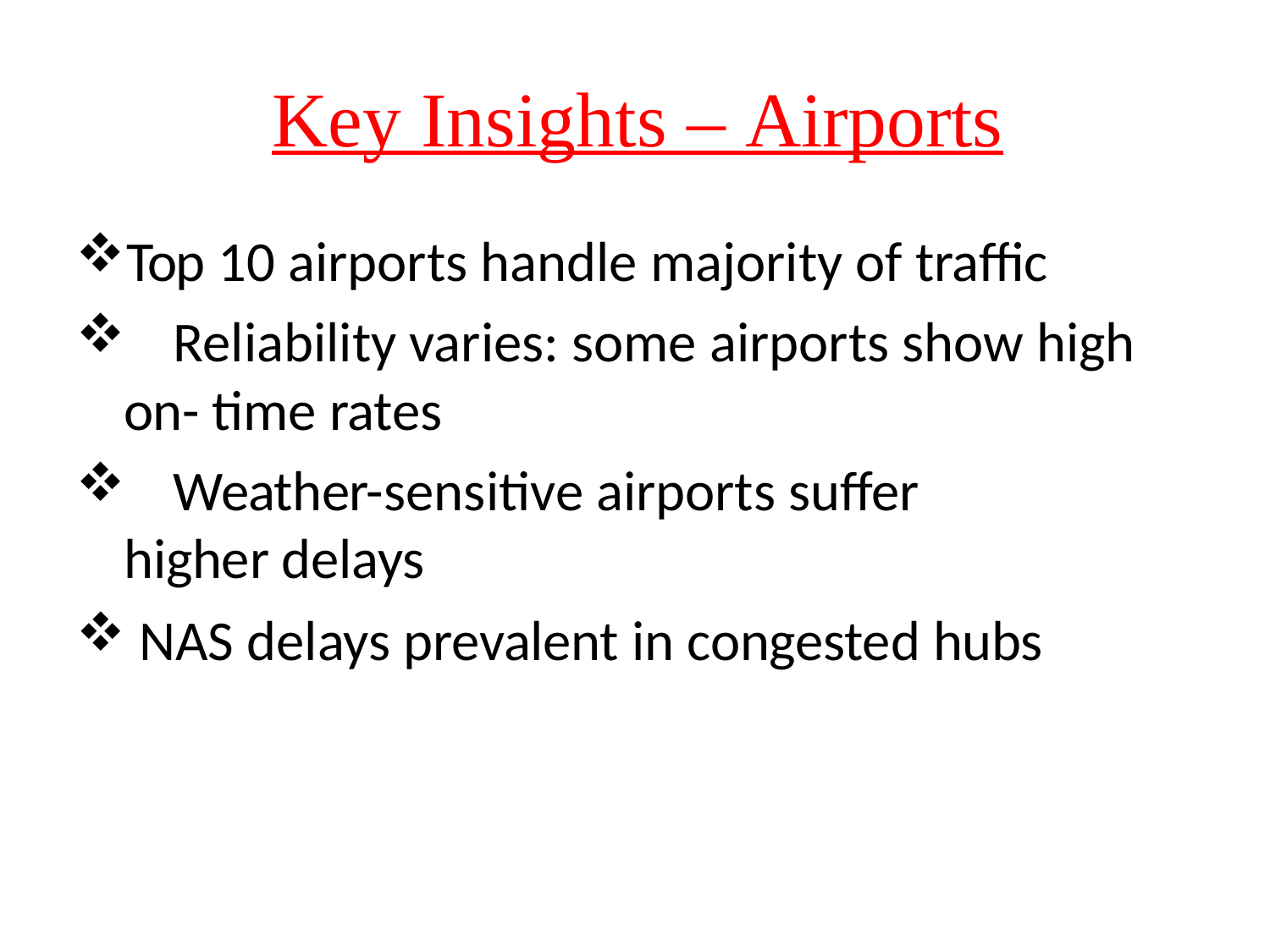

# Key Insights – Airports
Top 10 airports handle majority of traffic
	Reliability varies: some airports show high on- time rates
	Weather-sensitive airports suffer higher delays
NAS delays prevalent in congested hubs